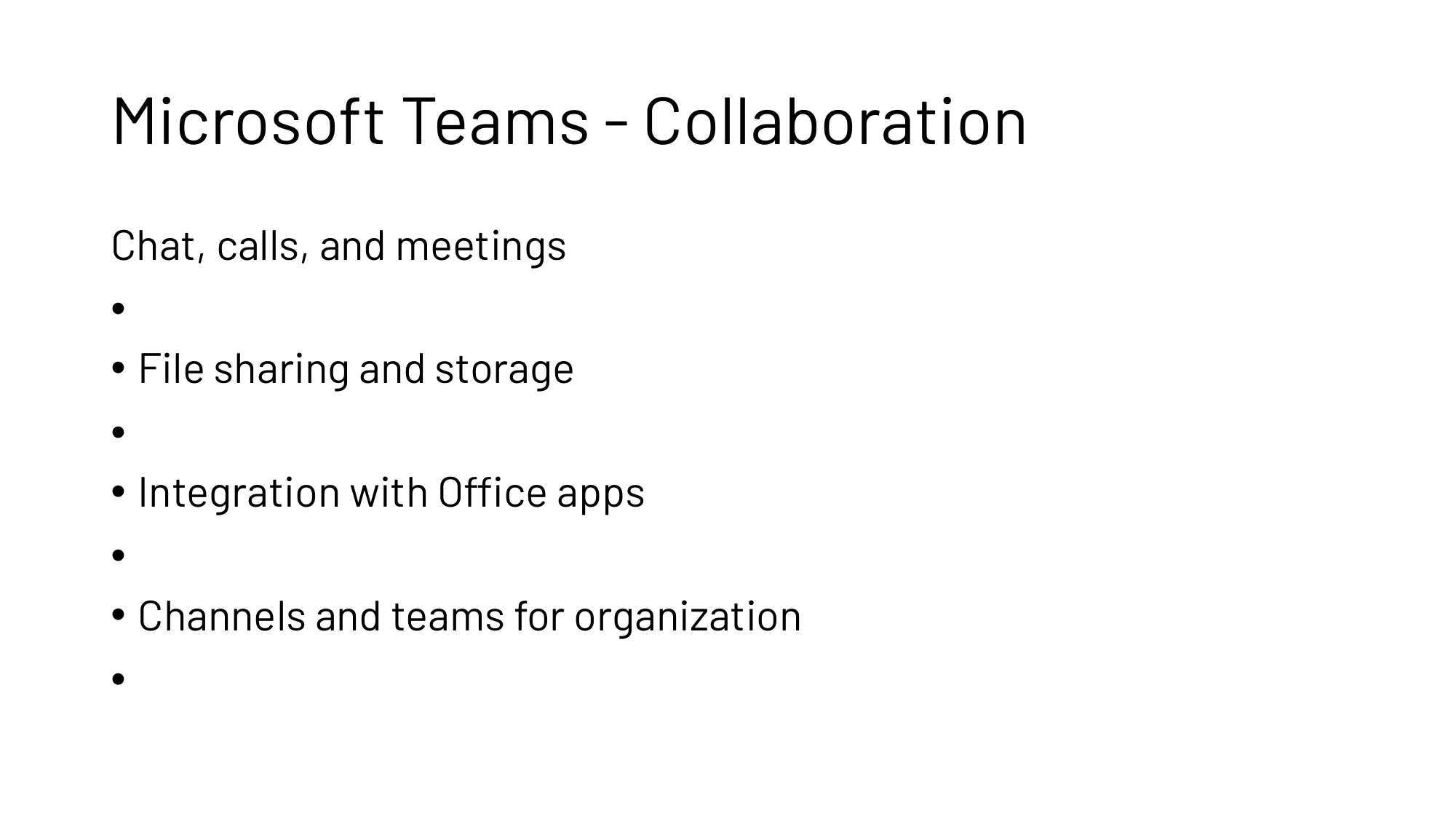

# Microsoft Teams - Collaboration
Chat, calls, and meetings

File sharing and storage

Integration with Office apps

Channels and teams for organization